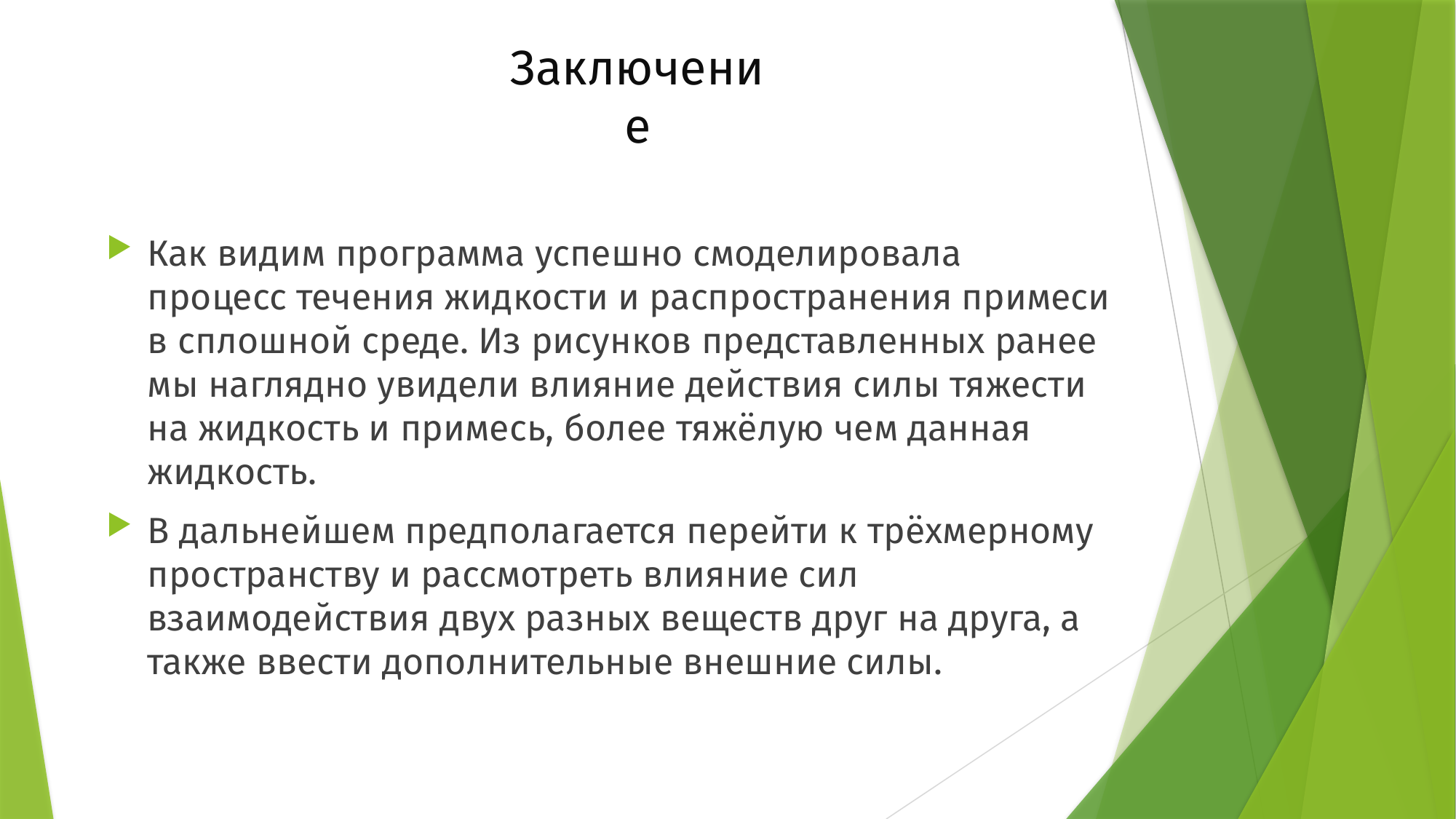

# Заключение
Как видим программа успешно смоделировала процесс течения жидкости и распространения примеси в сплошной среде. Из рисунков представленных ранее мы наглядно увидели влияние действия силы тяжести на жидкость и примесь, более тяжёлую чем данная жидкость.
В дальнейшем предполагается перейти к трёхмерному пространству и рассмотреть влияние сил взаимодействия двух разных веществ друг на друга, а также ввести дополнительные внешние силы.